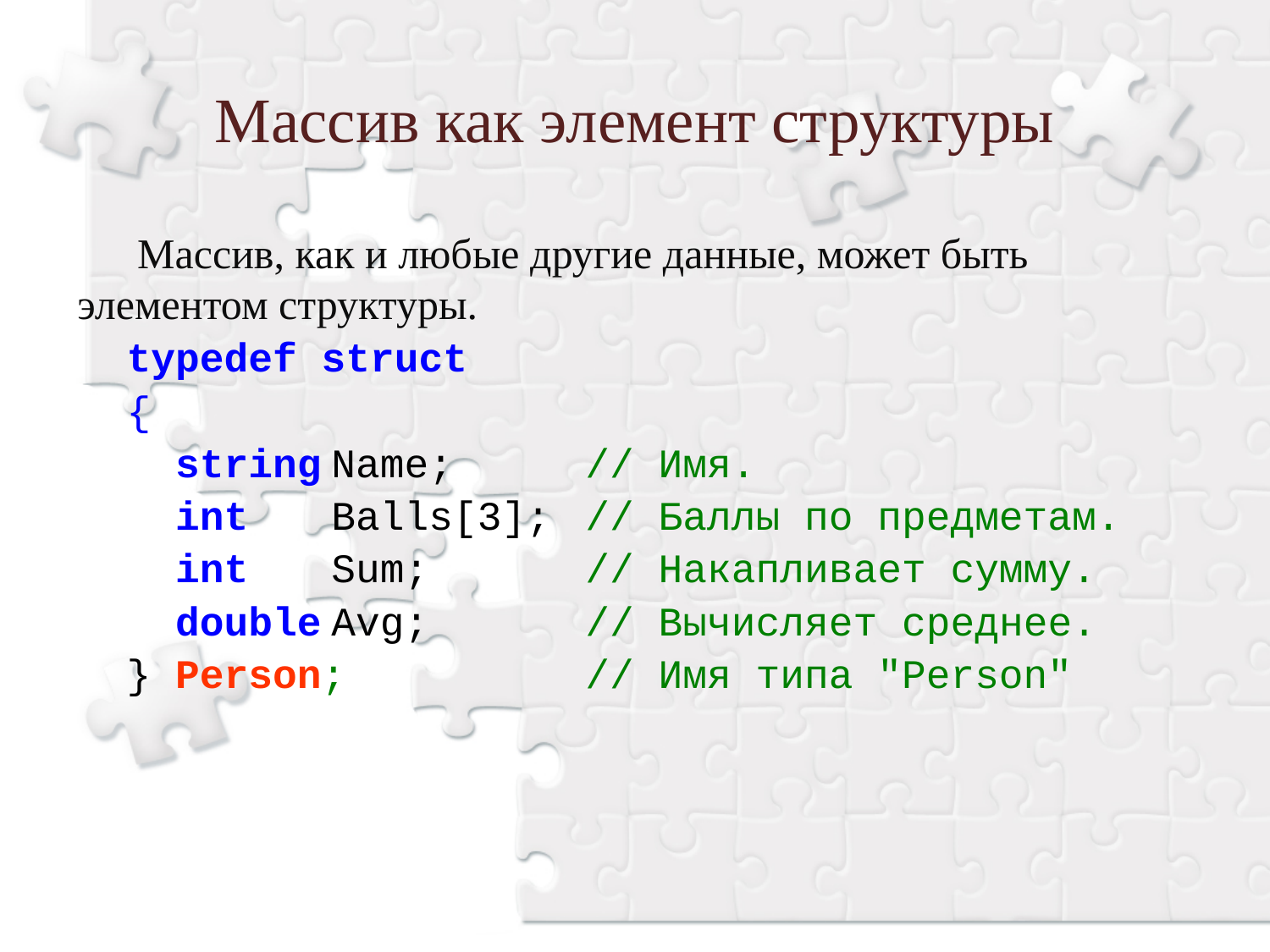

Массив как элемент структуры
 Массив, как и любые другие данные, может быть элементом структуры.
typedef struct
{
  string	Name;		// Имя.
  int	Balls[3];	// Баллы по предметам.
  int	Sum;		// Накапливает сумму.
  double	Avg;		// Вычисляет среднее.
} Person;		// Имя типа "Person"